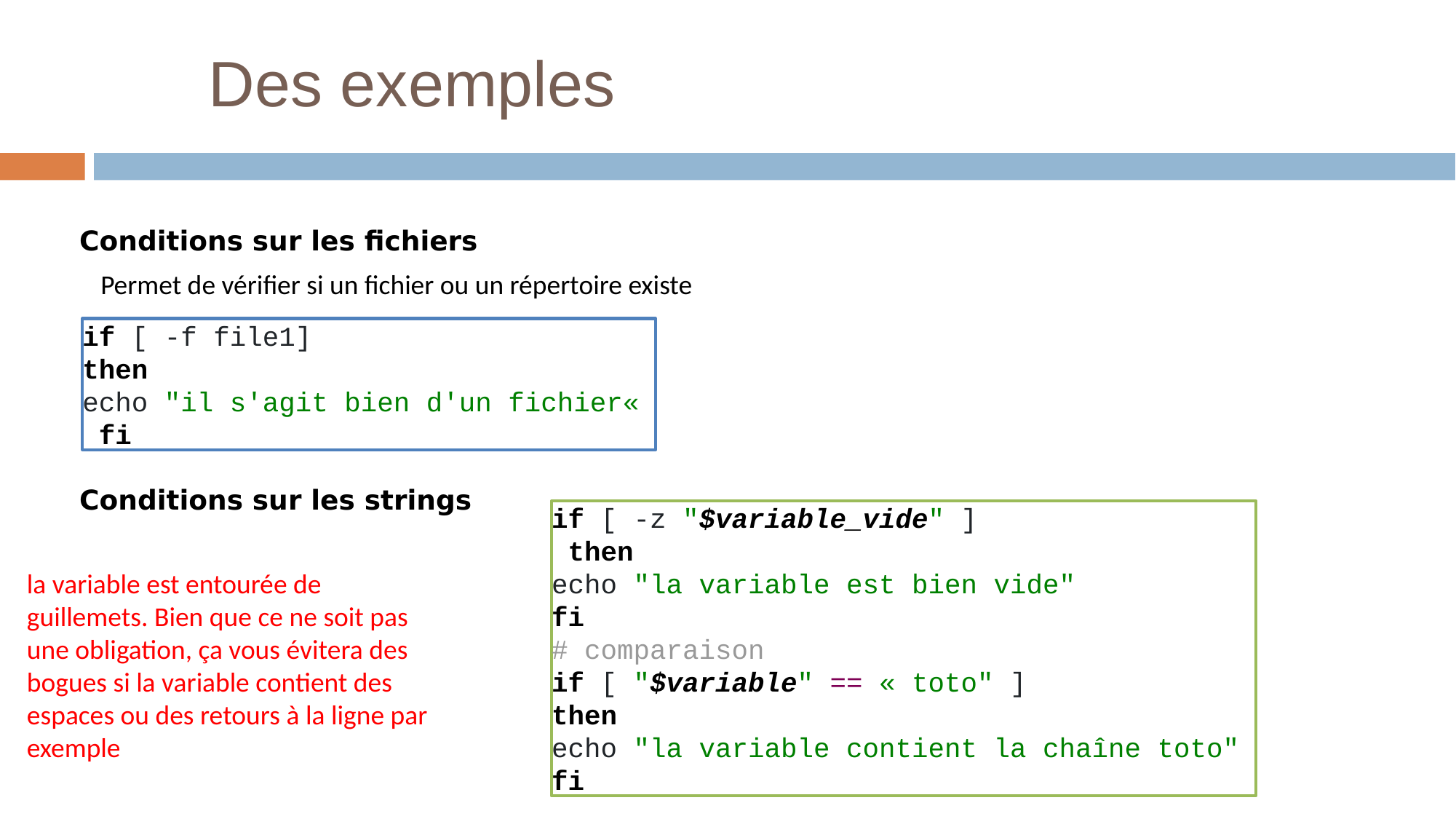

# Des exemples
Conditions sur les fichiers
Permet de vérifier si un fichier ou un répertoire existe
if [ -f file1]
then
echo "il s'agit bien d'un fichier«
 fi
Conditions sur les strings
if [ -z "$variable_vide" ]
 then
echo "la variable est bien vide"
fi
# comparaison
if [ "$variable" == « toto" ]
then
echo "la variable contient la chaîne toto"
fi
la variable est entourée de guillemets. Bien que ce ne soit pas une obligation, ça vous évitera des bogues si la variable contient des espaces ou des retours à la ligne par exemple